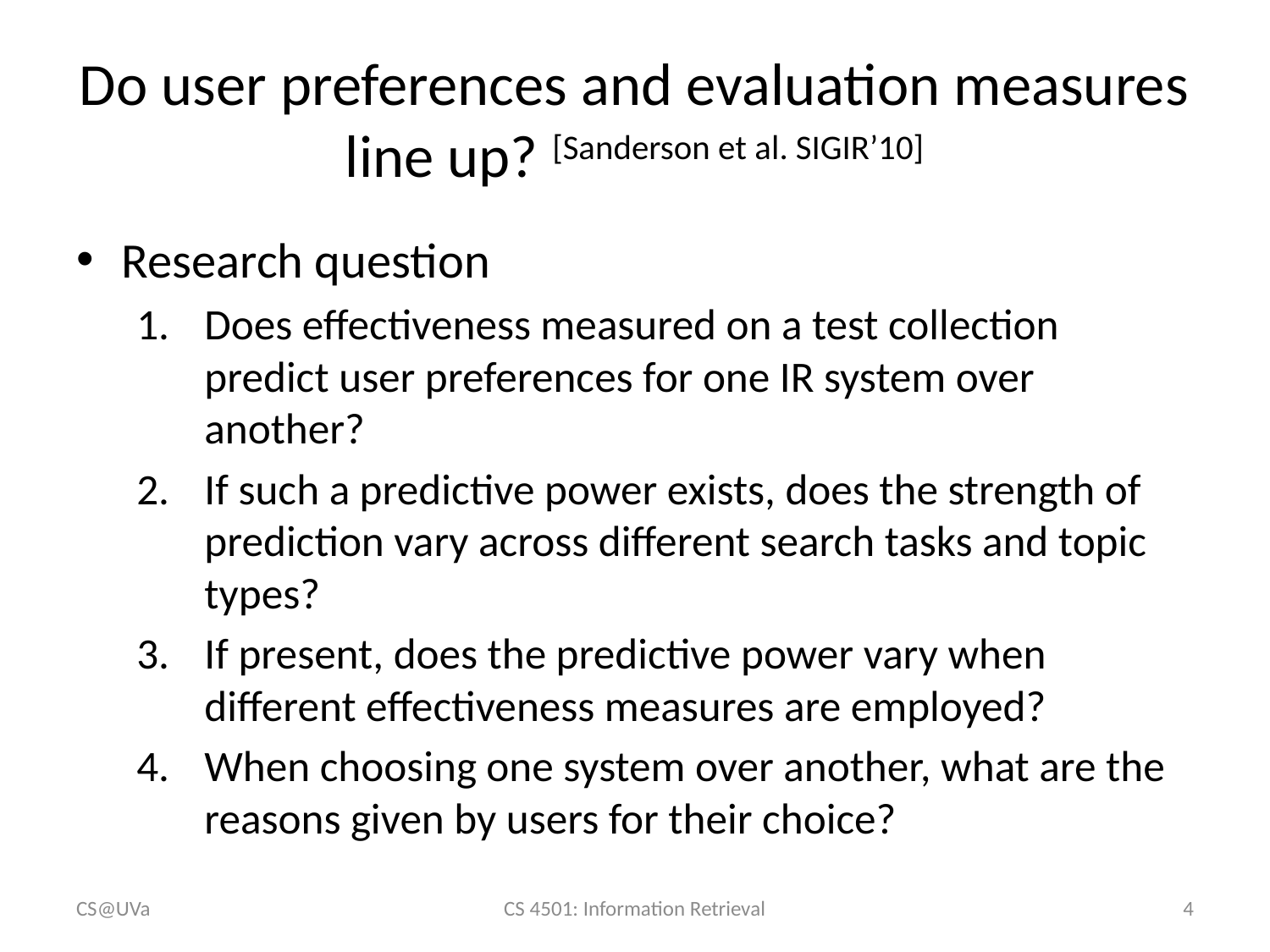

# Do user preferences and evaluation measures line up? [Sanderson et al. SIGIR’10]
Research question
Does effectiveness measured on a test collection predict user preferences for one IR system over another?
If such a predictive power exists, does the strength of prediction vary across different search tasks and topic types?
If present, does the predictive power vary when different effectiveness measures are employed?
When choosing one system over another, what are the reasons given by users for their choice?

CS@UVa
CS 4501: Information Retrieval
4